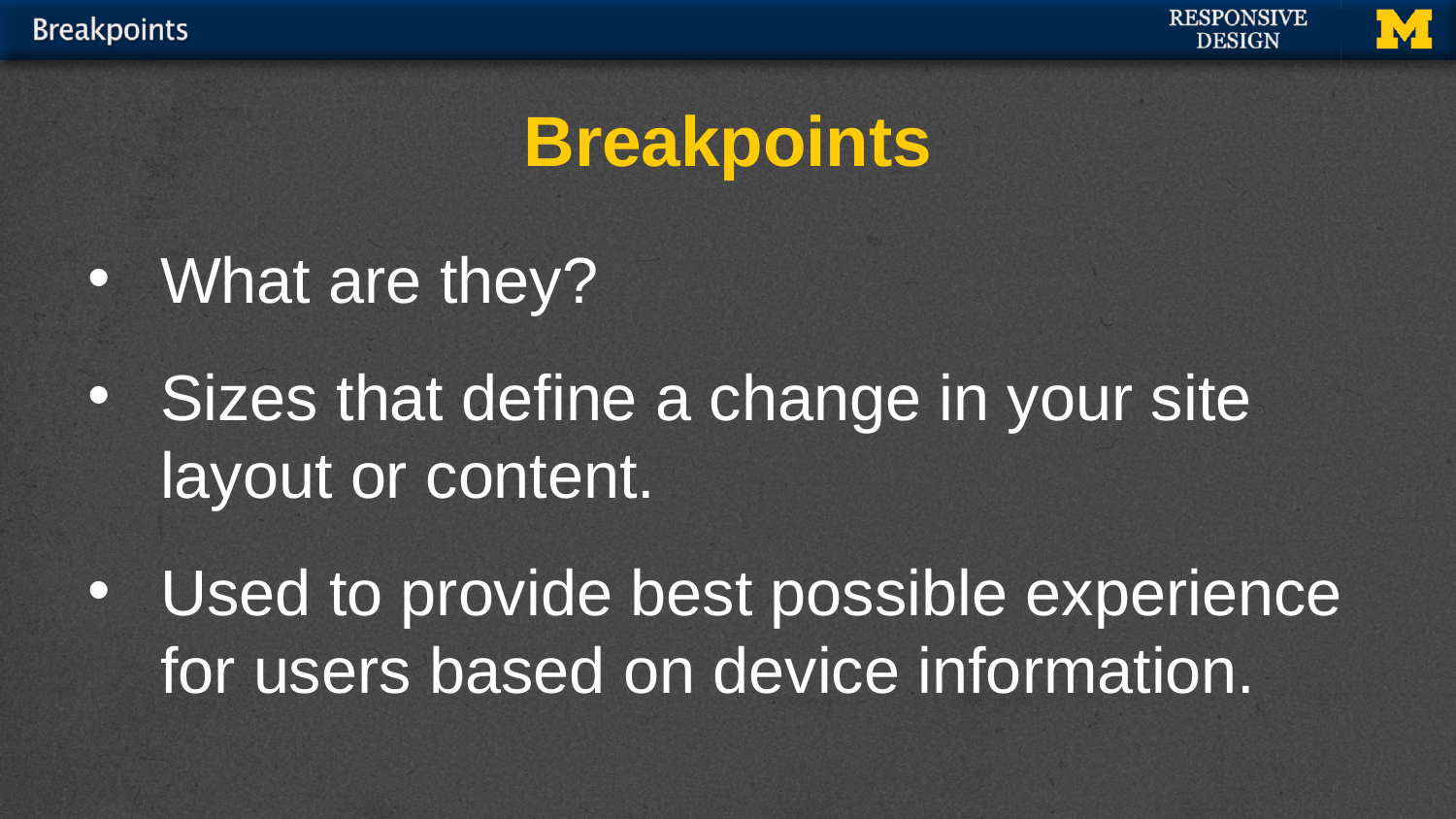

# Breakpoints
What are they?
Sizes that define a change in your site layout or content.
Used to provide best possible experience for users based on device information.